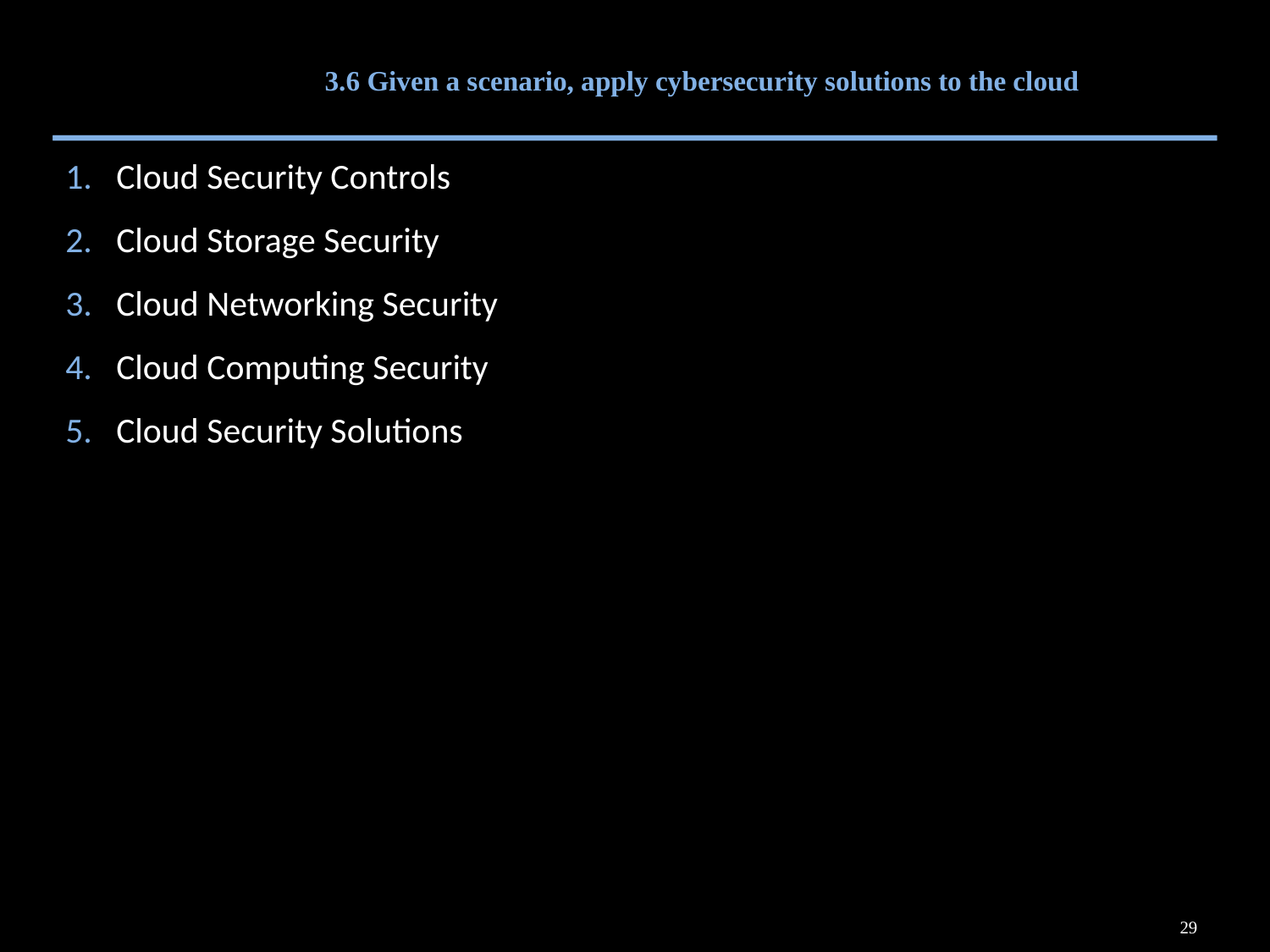

# 3.6 Given a scenario, apply cybersecurity solutions to the cloud
Cloud Security Controls
Cloud Storage Security
Cloud Networking Security
Cloud Computing Security
Cloud Security Solutions

29